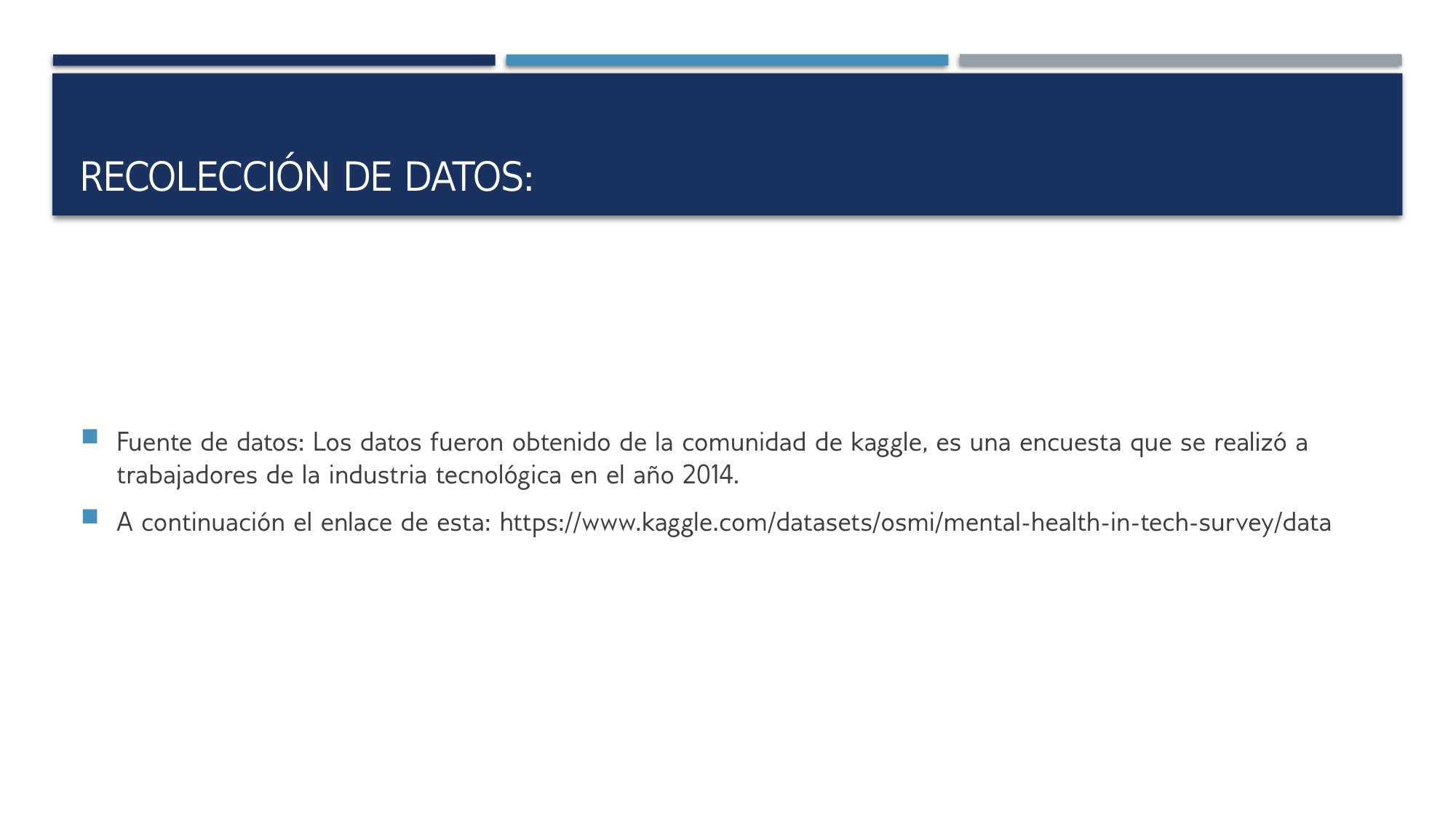

# Recolección de datos:
Fuente de datos: Los datos fueron obtenido de la comunidad de kaggle, es una encuesta que se realizó a trabajadores de la industria tecnológica en el año 2014.
A continuación el enlace de esta: https://www.kaggle.com/datasets/osmi/mental-health-in-tech-survey/data